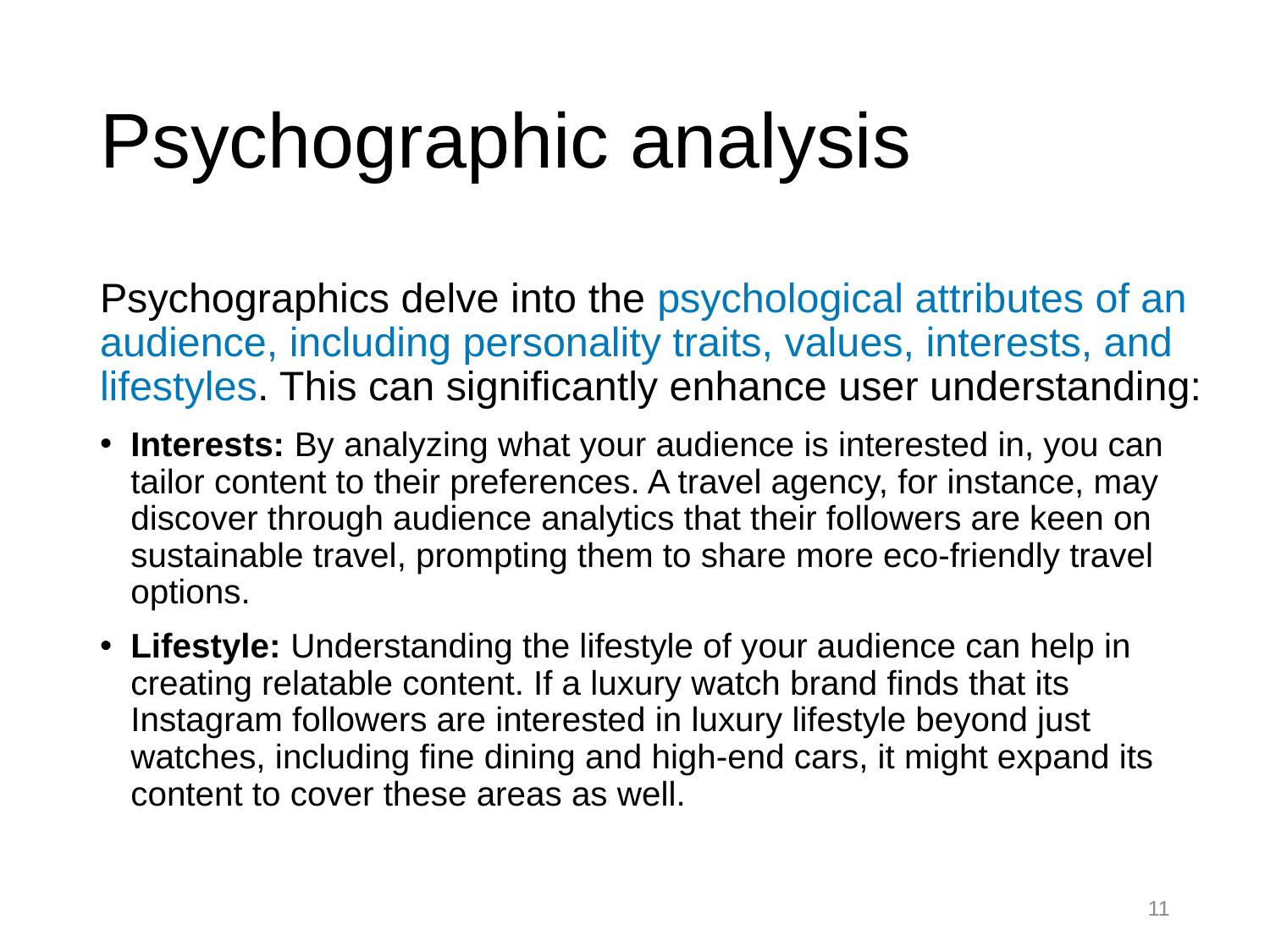

# Psychographic analysis
Psychographics delve into the psychological attributes of an audience, including personality traits, values, interests, and lifestyles. This can significantly enhance user understanding:
Interests: By analyzing what your audience is interested in, you can tailor content to their preferences. A travel agency, for instance, may discover through audience analytics that their followers are keen on sustainable travel, prompting them to share more eco-friendly travel options.
Lifestyle: Understanding the lifestyle of your audience can help in creating relatable content. If a luxury watch brand finds that its Instagram followers are interested in luxury lifestyle beyond just watches, including fine dining and high-end cars, it might expand its content to cover these areas as well.

11